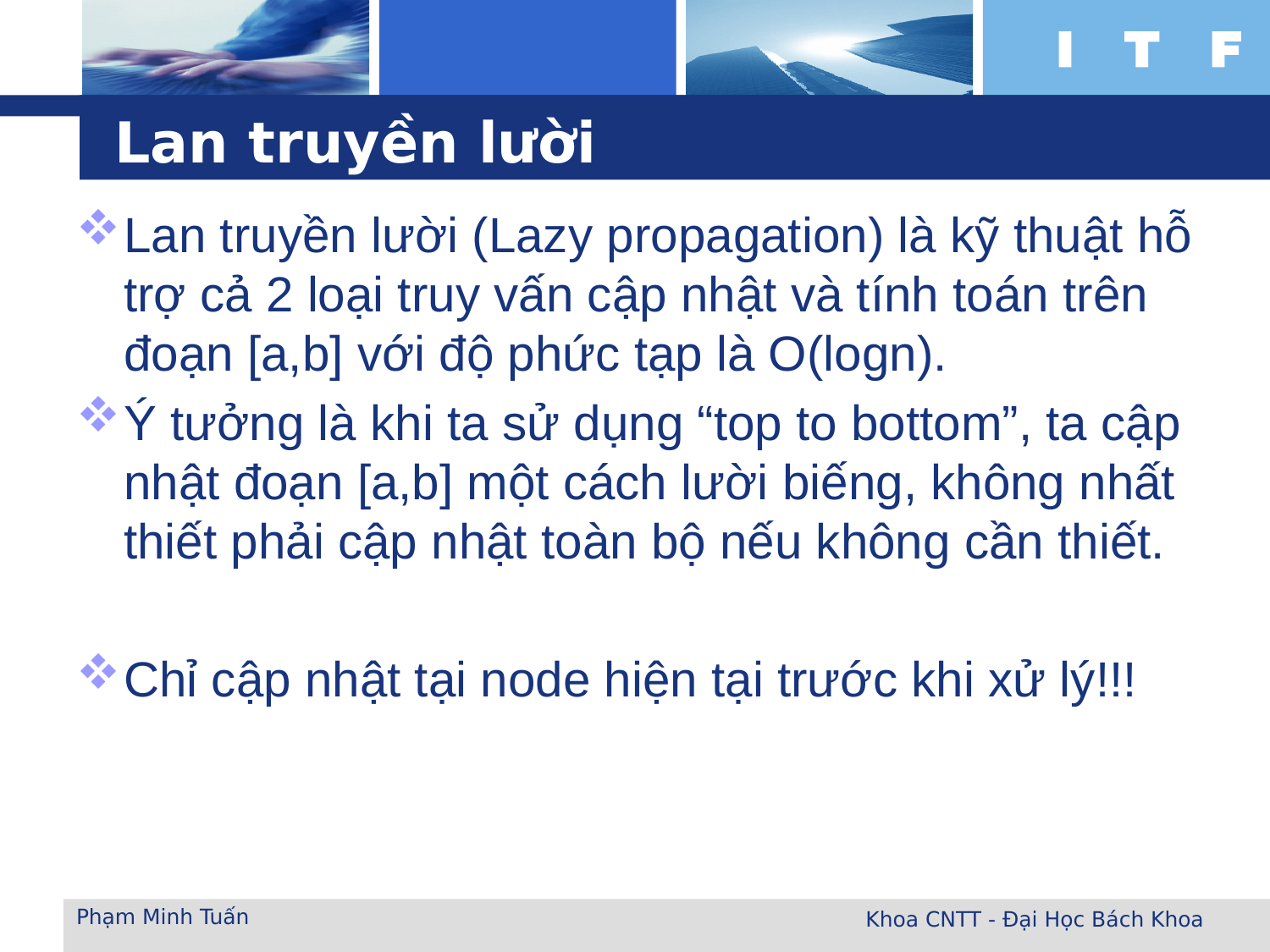

# Lan truyền lười
Lan truyền lười (Lazy propagation) là kỹ thuật hỗ trợ cả 2 loại truy vấn cập nhật và tính toán trên đoạn [a,b] với độ phức tạp là O(logn).
Ý tưởng là khi ta sử dụng “top to bottom”, ta cập nhật đoạn [a,b] một cách lười biếng, không nhất thiết phải cập nhật toàn bộ nếu không cần thiết.

Chỉ cập nhật tại node hiện tại trước khi xử lý!!!
Phạm Minh Tuấn
Khoa CNTT - Đại Học Bách Khoa